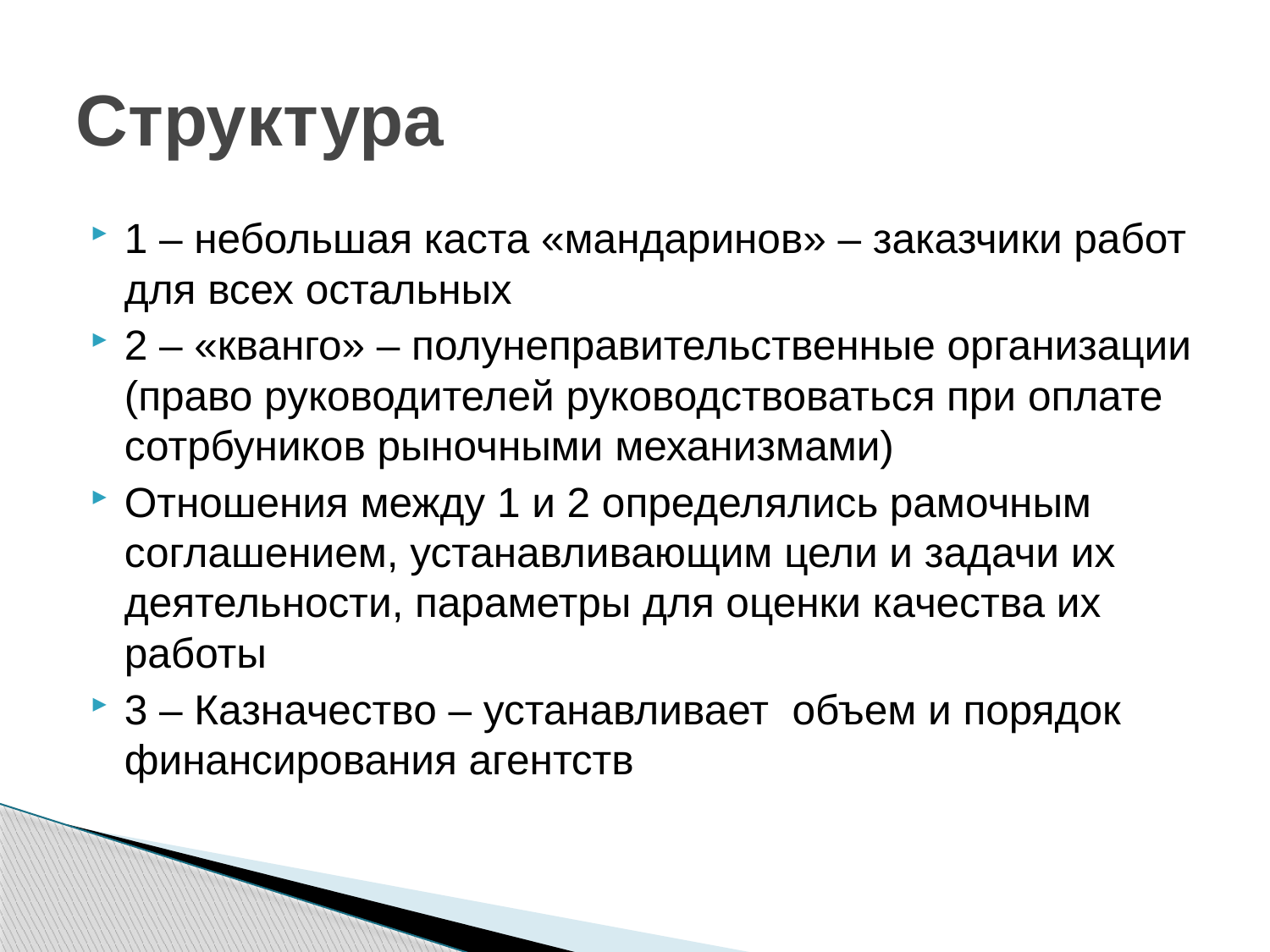

# Структура
1 – небольшая каста «мандаринов» – заказчики работ для всех остальных
2 – «кванго» – полунеправительственные организации (право руководителей руководствоваться при оплате сотрбуников рыночными механизмами)
Отношения между 1 и 2 определялись рамочным соглашением, устанавливающим цели и задачи их деятельности, параметры для оценки качества их работы
3 – Казначество – устанавливает  объем и порядок финансирования агентств